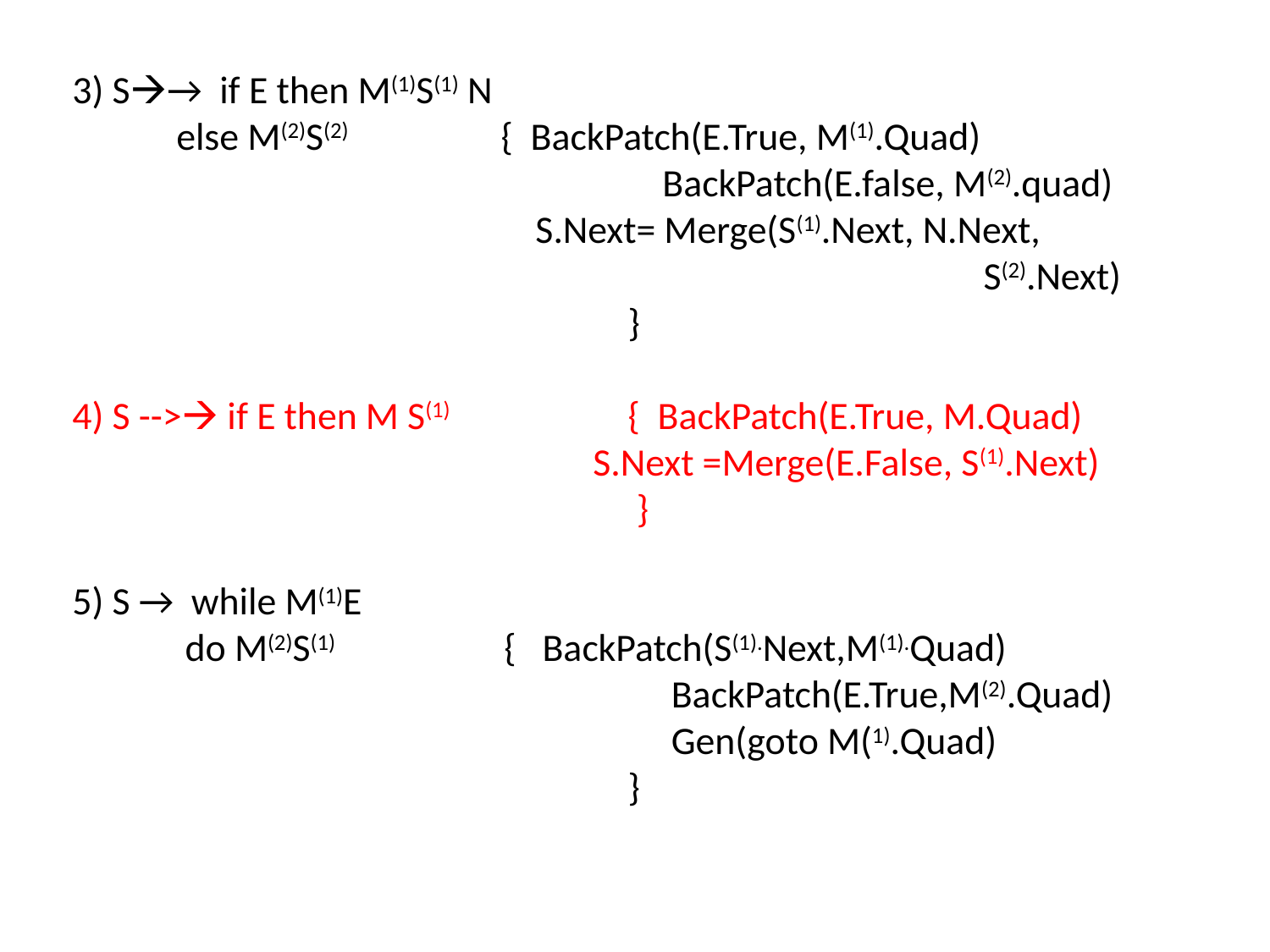

3) S🡪→  if E then M(1)S(1) N
            else M(2)S(2)		{  BackPatch(E.True, M(1).Quad)
    					    BackPatch(E.false, M(2).quad)
                			    S.Next= Merge(S(1).Next, N.Next,
                                                                                                         S(2).Next)
          				}

4) S -->🡪 if E then M S(1) 		{  BackPatch(E.True, M.Quad)
                                                            S.Next =Merge(E.False, S(1).Next)
          				 }

5) S →  while M(1)E
             do M(2)S(1)	               {   BackPatch(S(1).Next,M(1).Quad)
       	   			     BackPatch(E.True,M(2).Quad)
		    			     Gen(goto M(1).Quad)
          				}